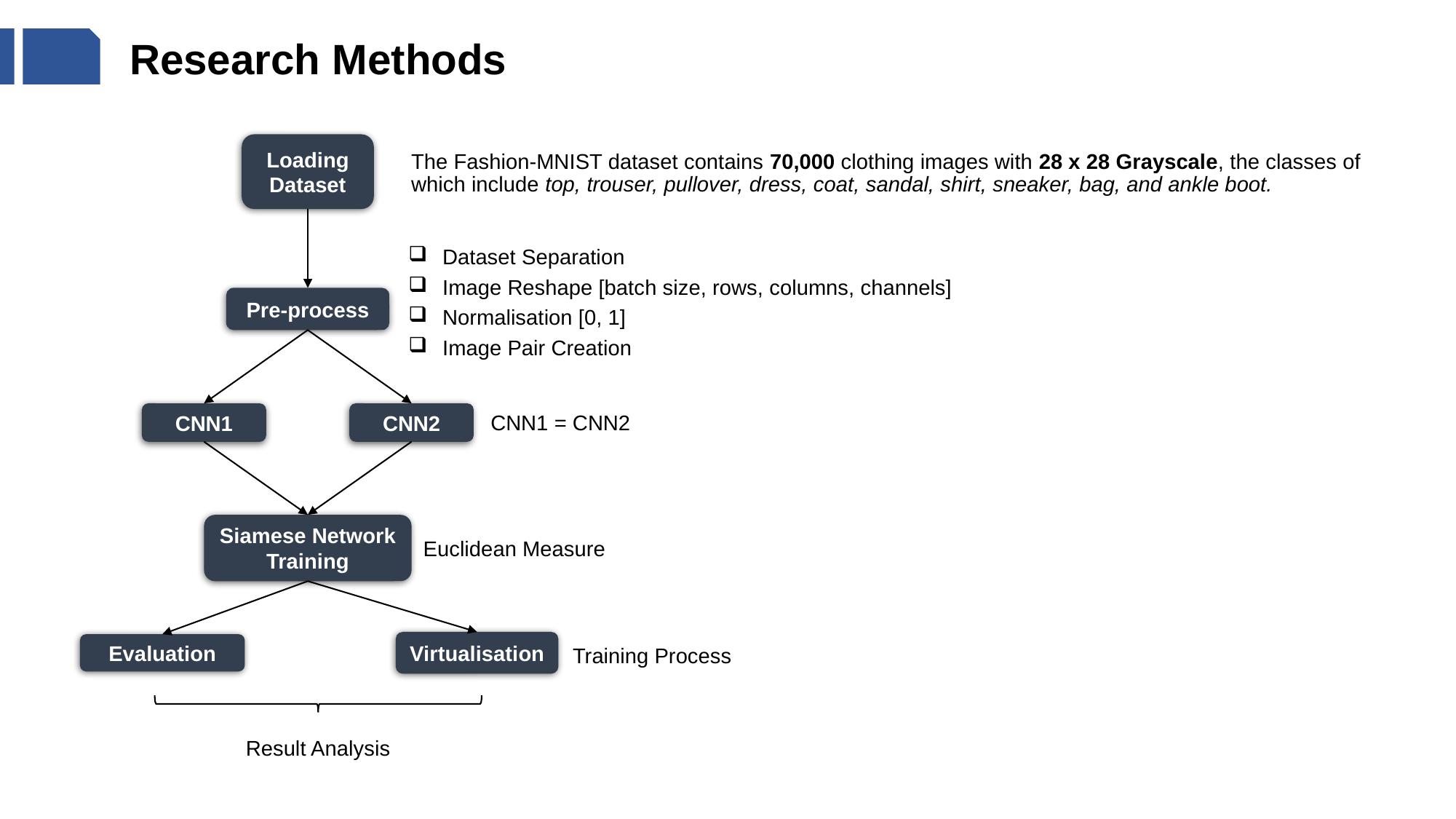

Research Methods

Loading Dataset
The Fashion-MNIST dataset contains 70,000 clothing images with 28 x 28 Grayscale, the classes of which include top, trouser, pullover, dress, coat, sandal, shirt, sneaker, bag, and ankle boot.
Dataset Separation
Image Reshape [batch size, rows, columns, channels]
Normalisation [0, 1]
Image Pair Creation
Pre-process
CNN1
CNN2
CNN1 = CNN2
Siamese Network
Training
Euclidean Measure

Virtualisation
Evaluation
Training Process
Result Analysis